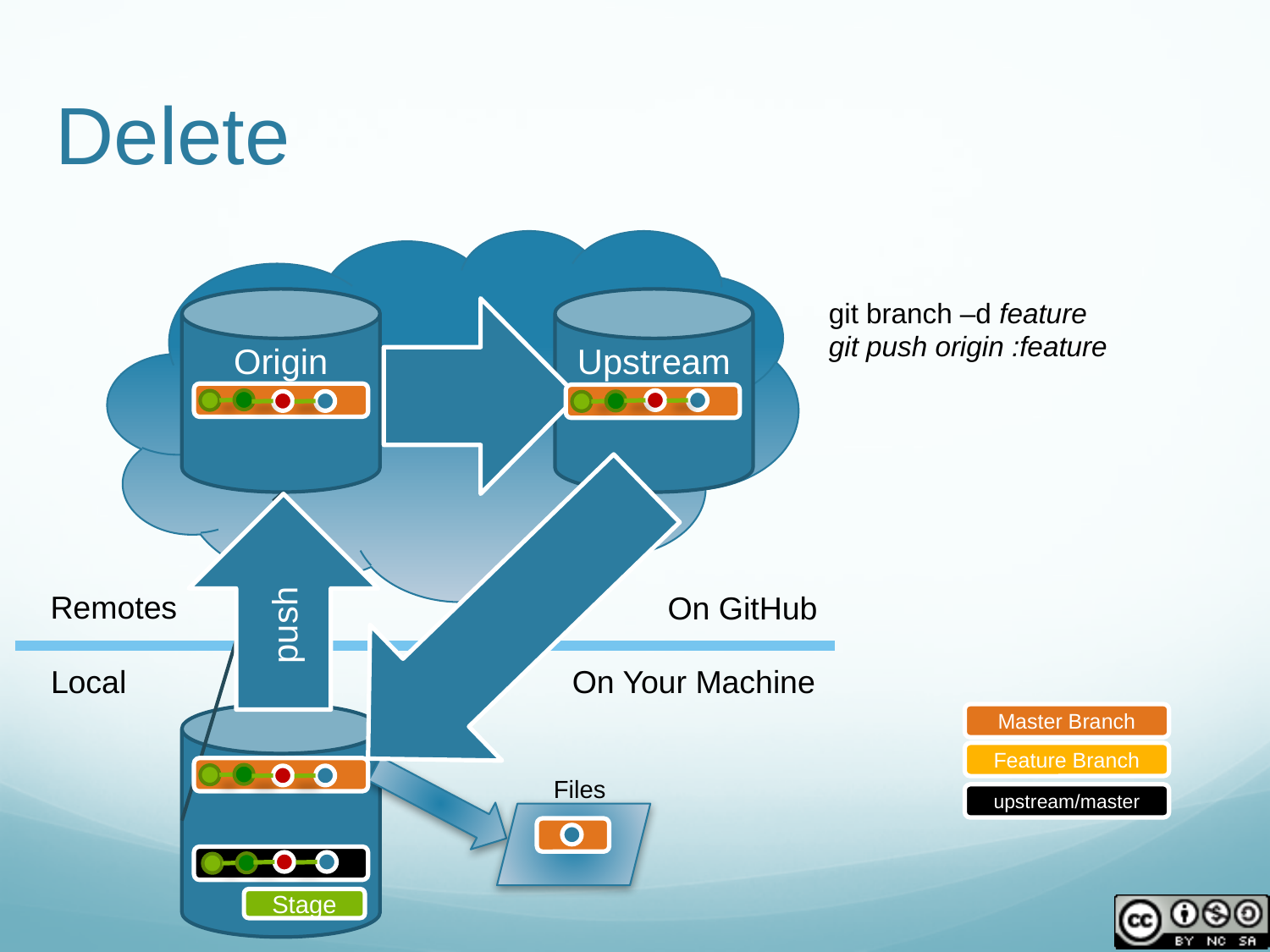

# Delete

Origin

Upstream

git branch –d feature
git push origin :feature

push

Remotes
On GitHub
Local
On Your Machine
Master Branch
Feature Branch

Files

upstream/master

Stage